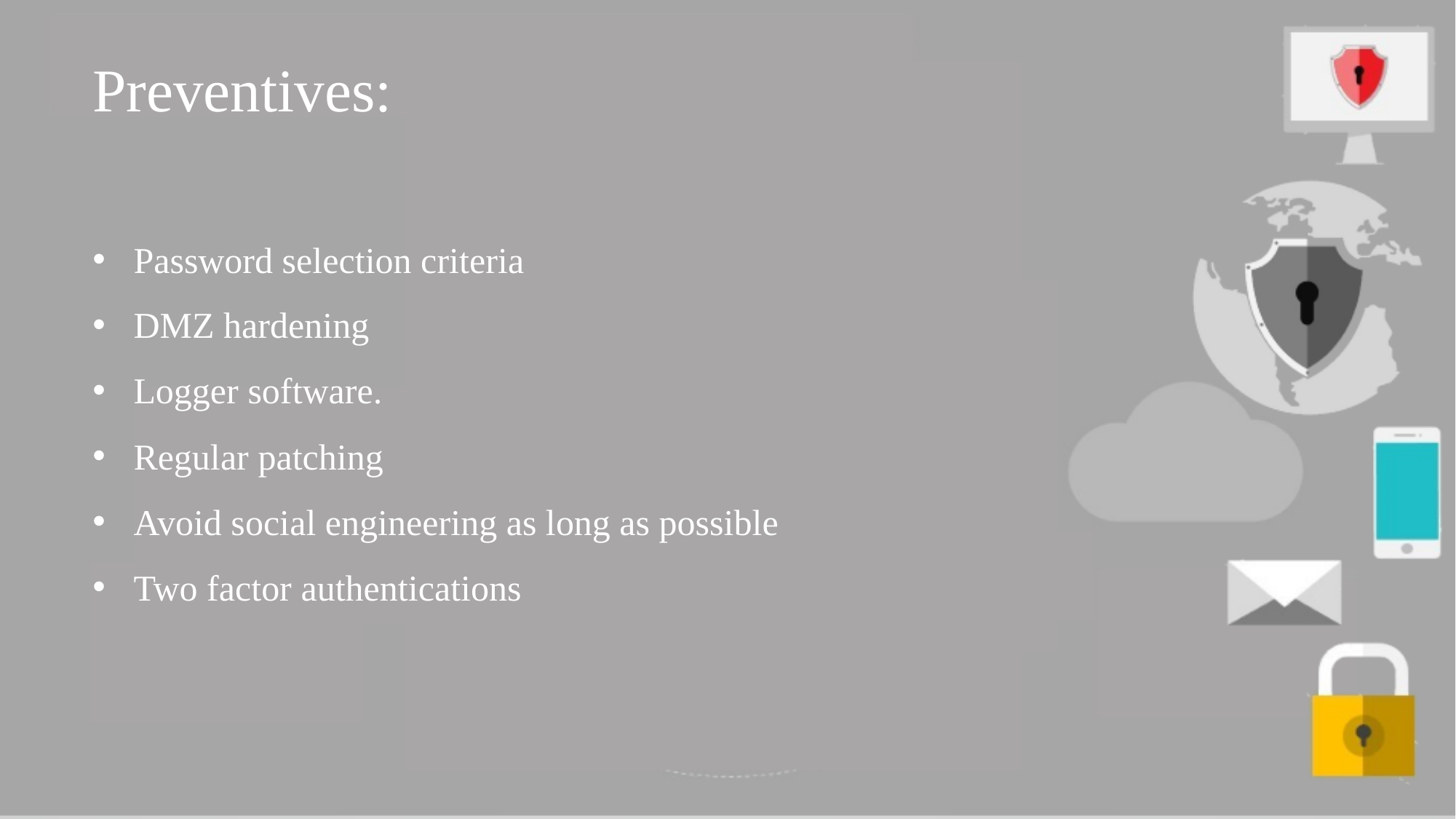

Preventives:
Password selection criteria
DMZ hardening
Logger software.
Regular patching
Avoid social engineering as long as possible
Two factor authentications